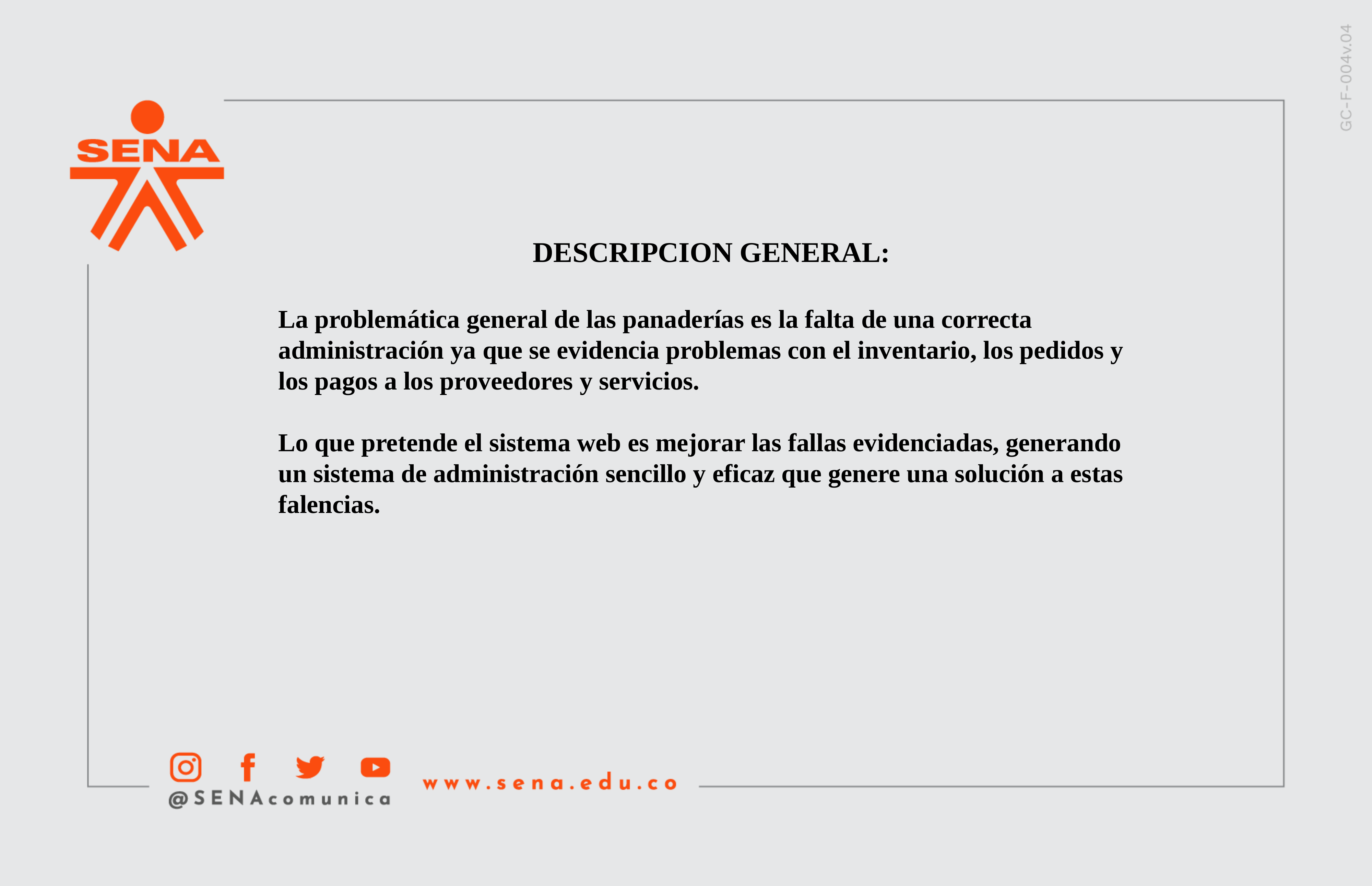

DESCRIPCION GENERAL:

La problemática general de las panaderías es la falta de una correcta administración ya que se evidencia problemas con el inventario, los pedidos y los pagos a los proveedores y servicios.

Lo que pretende el sistema web es mejorar las fallas evidenciadas, generando un sistema de administración sencillo y eficaz que genere una solución a estas falencias.